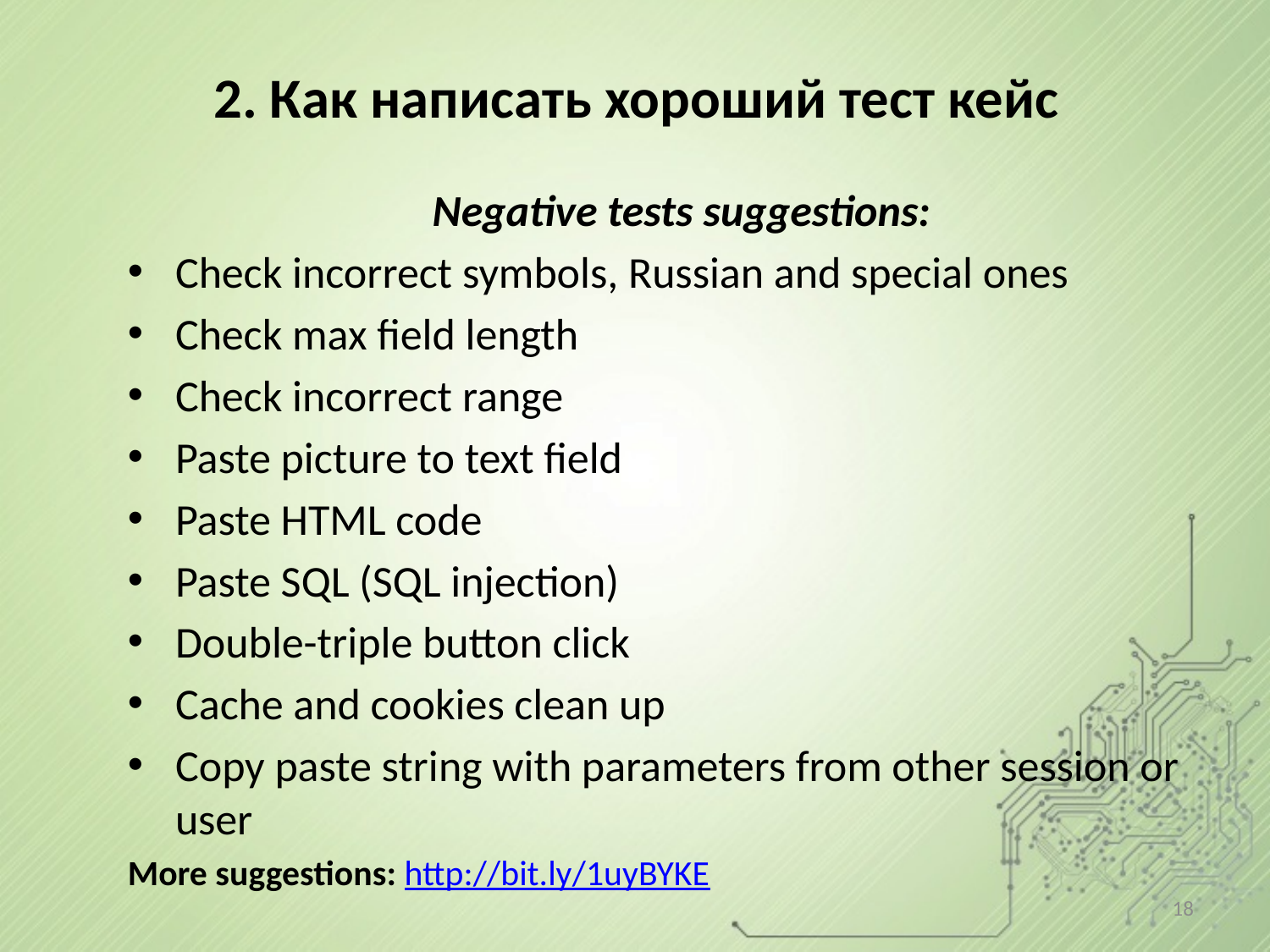

# 2. Как написать хороший тест кейс
Negative tests suggestions:
Check incorrect symbols, Russian and special ones
Check max field length
Check incorrect range
Paste picture to text field
Paste HTML code
Paste SQL (SQL injection)
Double-triple button click
Cache and cookies clean up
Copy paste string with parameters from other session or user
More suggestions: http://bit.ly/1uyBYKE
18